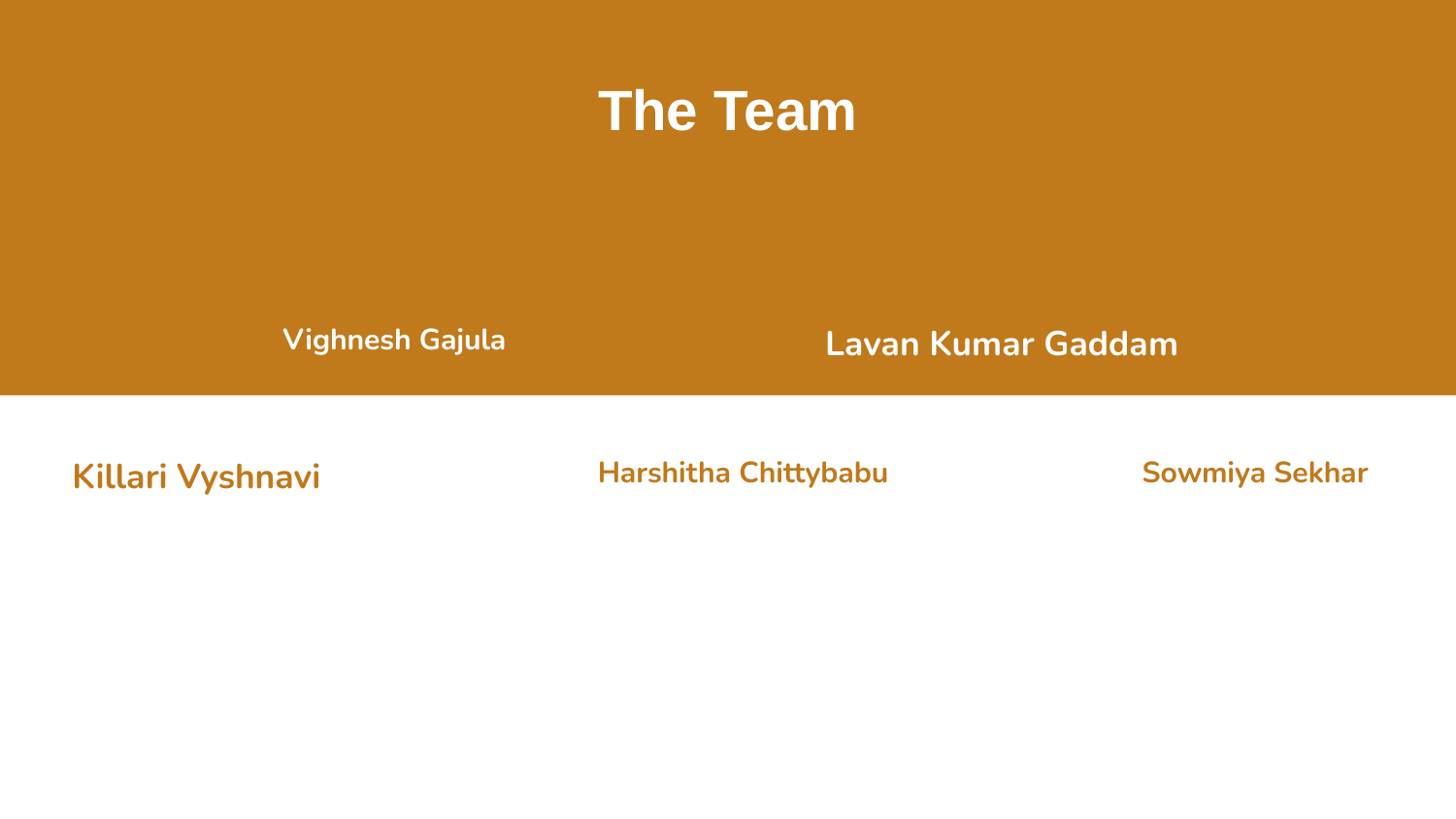

The Team
Vighnesh Gajula
Lavan Kumar Gaddam
Killari Vyshnavi

Harshitha Chittybabu
Sowmiya Sekhar